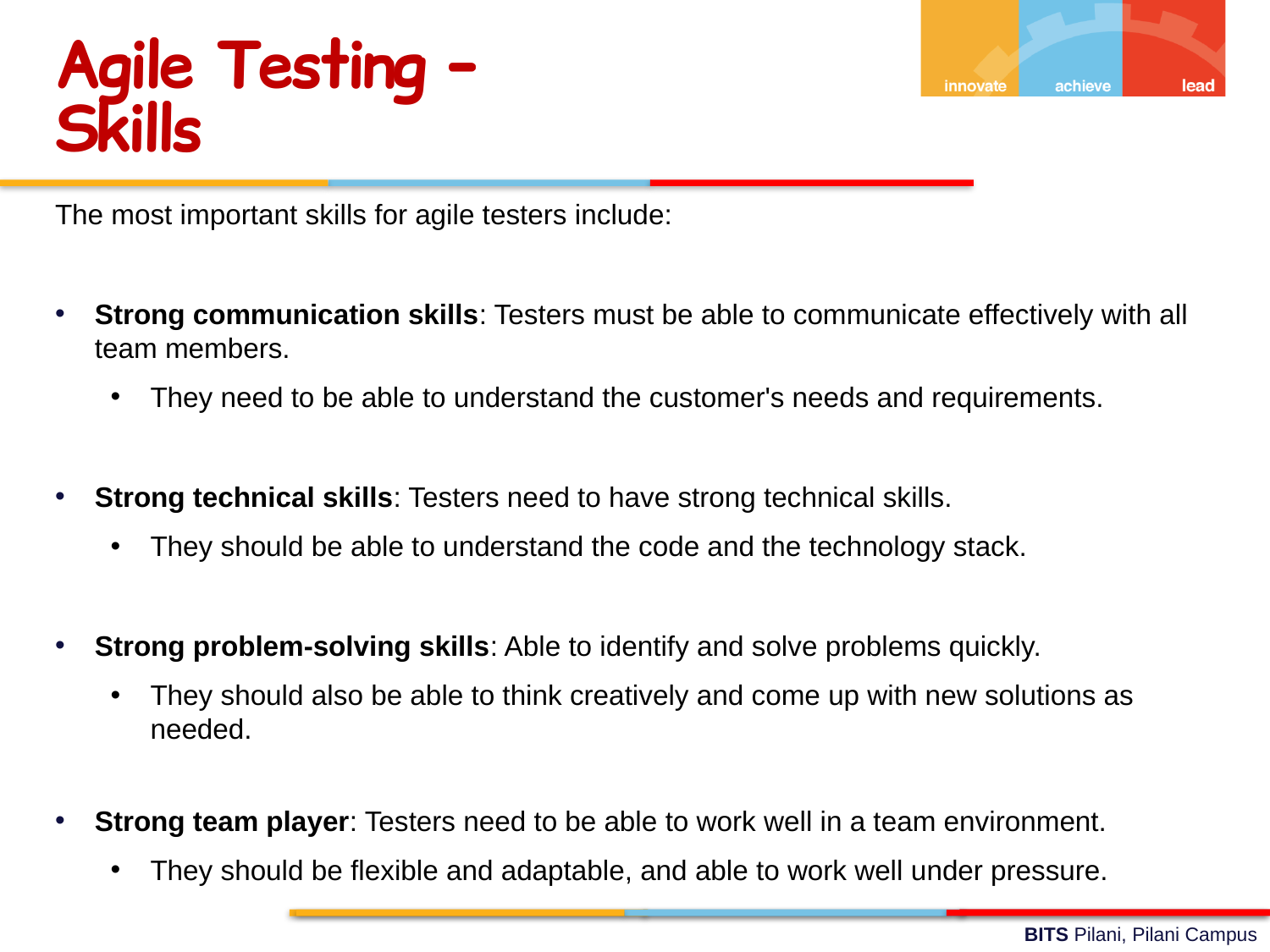

Agile Testing –
Skills
The most important skills for agile testers include:

Strong communication skills: Testers must be able to communicate effectively with all team members.
They need to be able to understand the customer's needs and requirements.

Strong technical skills: Testers need to have strong technical skills.
They should be able to understand the code and the technology stack.

Strong problem-solving skills: Able to identify and solve problems quickly.
They should also be able to think creatively and come up with new solutions as needed.

Strong team player: Testers need to be able to work well in a team environment.
They should be flexible and adaptable, and able to work well under pressure.